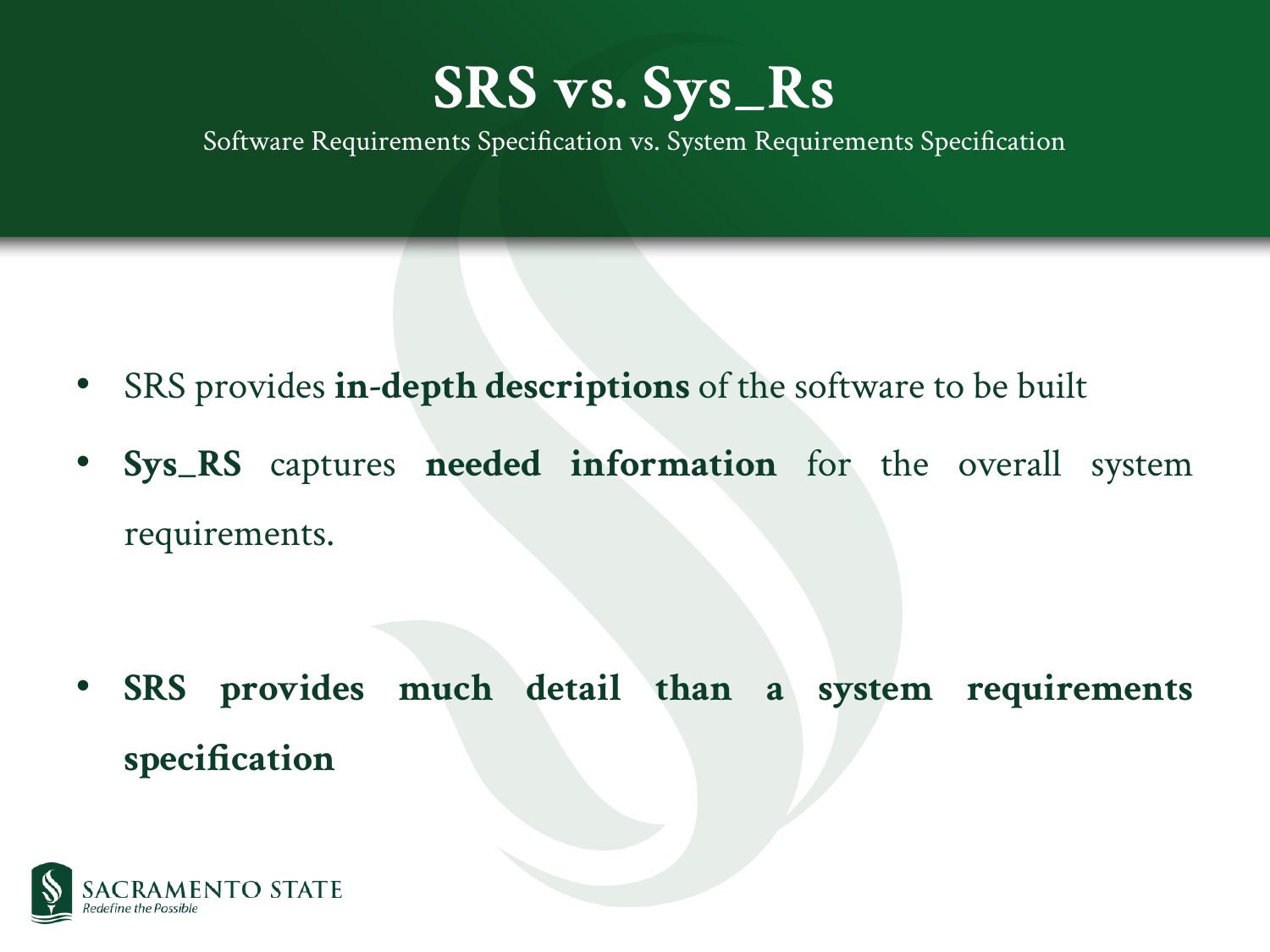

# SRS vs. Sys_Rs Software Requirements Specification vs. System Requirements Specification

SRS provides in-depth descriptions of the software to be built
Sys_RS captures needed information for the overall system requirements.

SRS provides much detail than a system requirements specification